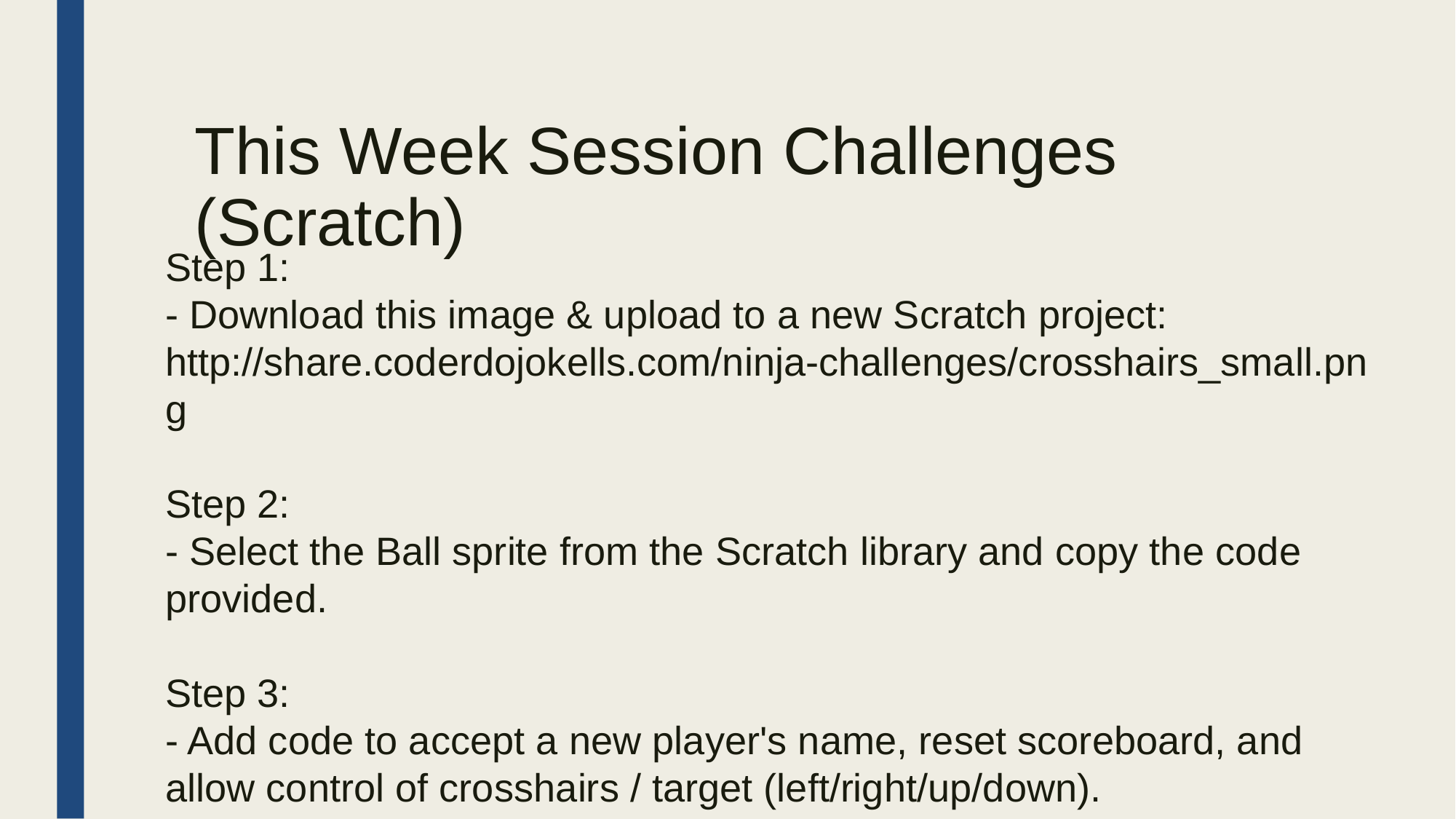

This Week Session Challenges (Scratch)
Step 1:
- Download this image & upload to a new Scratch project: http://share.coderdojokells.com/ninja-challenges/crosshairs_small.png

Step 2:
- Select the Ball sprite from the Scratch library and copy the code provided.

Step 3:
- Add code to accept a new player's name, reset scoreboard, and allow control of crosshairs / target (left/right/up/down).